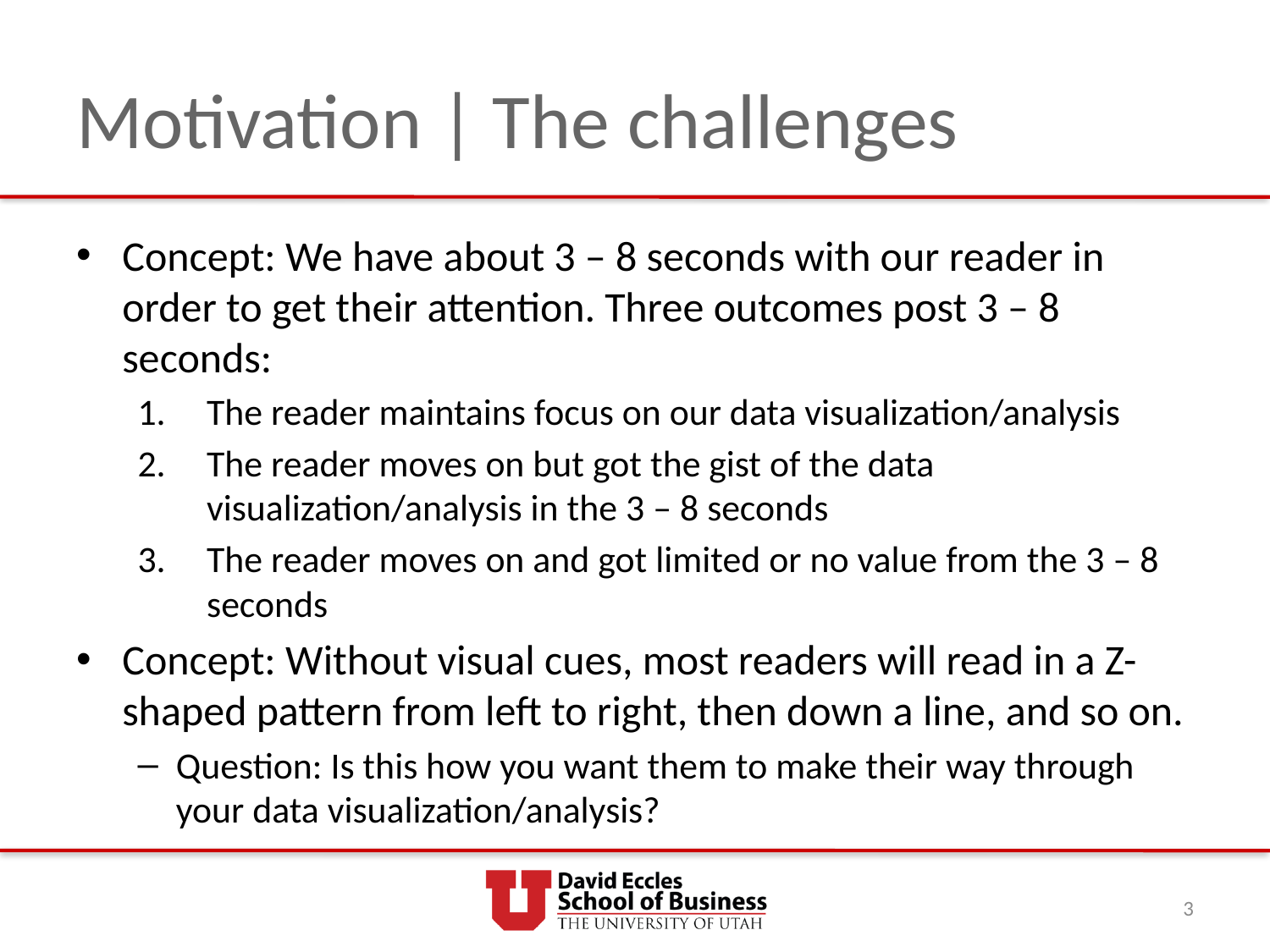

# Motivation | The challenges
Concept: We have about 3 – 8 seconds with our reader in order to get their attention. Three outcomes post 3 – 8 seconds:
The reader maintains focus on our data visualization/analysis
The reader moves on but got the gist of the data visualization/analysis in the 3 – 8 seconds
The reader moves on and got limited or no value from the 3 – 8 seconds
Concept: Without visual cues, most readers will read in a Z-shaped pattern from left to right, then down a line, and so on.
Question: Is this how you want them to make their way through your data visualization/analysis?
3